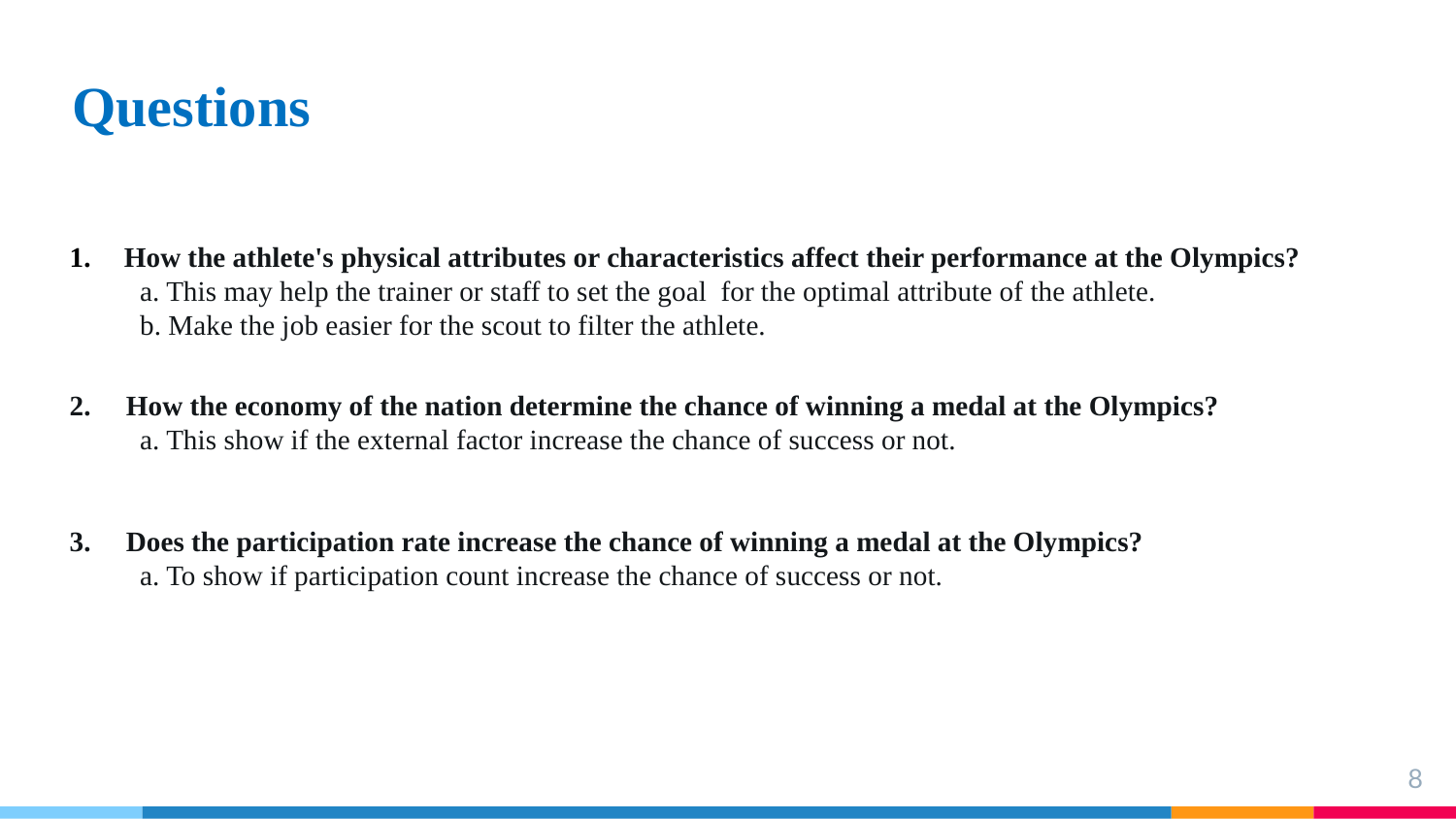

# Questions
How the athlete's physical attributes or characteristics affect their performance at the Olympics?
          a. This may help the trainer or staff to set the goal  for the optimal attribute of the athlete.
          b. Make the job easier for the scout to filter the athlete.

2.     How the economy of the nation determine the chance of winning a medal at the Olympics?
          a. This show if the external factor increase the chance of success or not.

3.     Does the participation rate increase the chance of winning a medal at the Olympics?
          a. To show if participation count increase the chance of success or not.

8